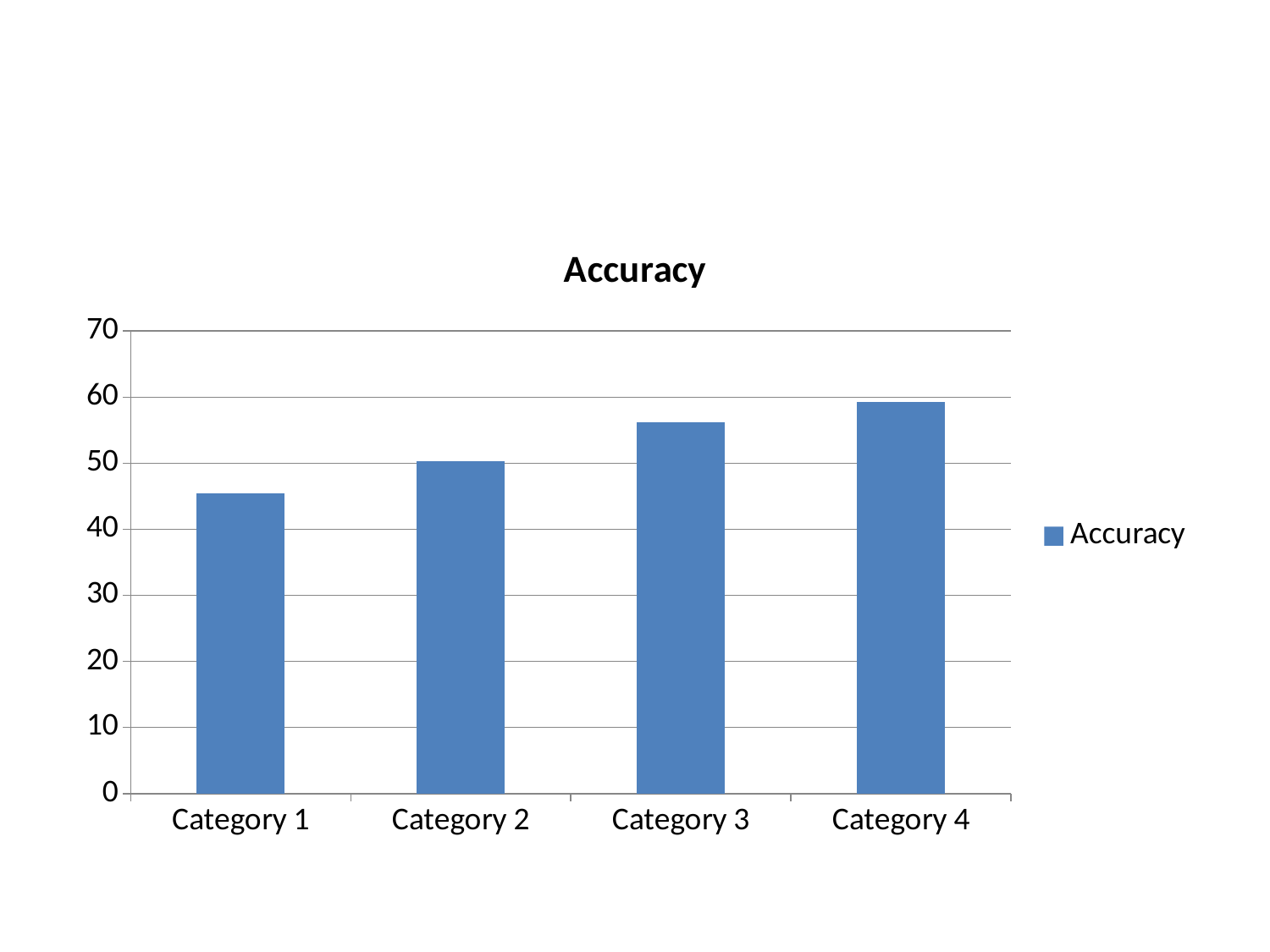

### Chart:

| Category | Accuracy |
|---|---|
| Category 1 | 45.4 |
| Category 2 | 50.34 |
| Category 3 | 56.25 |
| Category 4 | 59.28 |